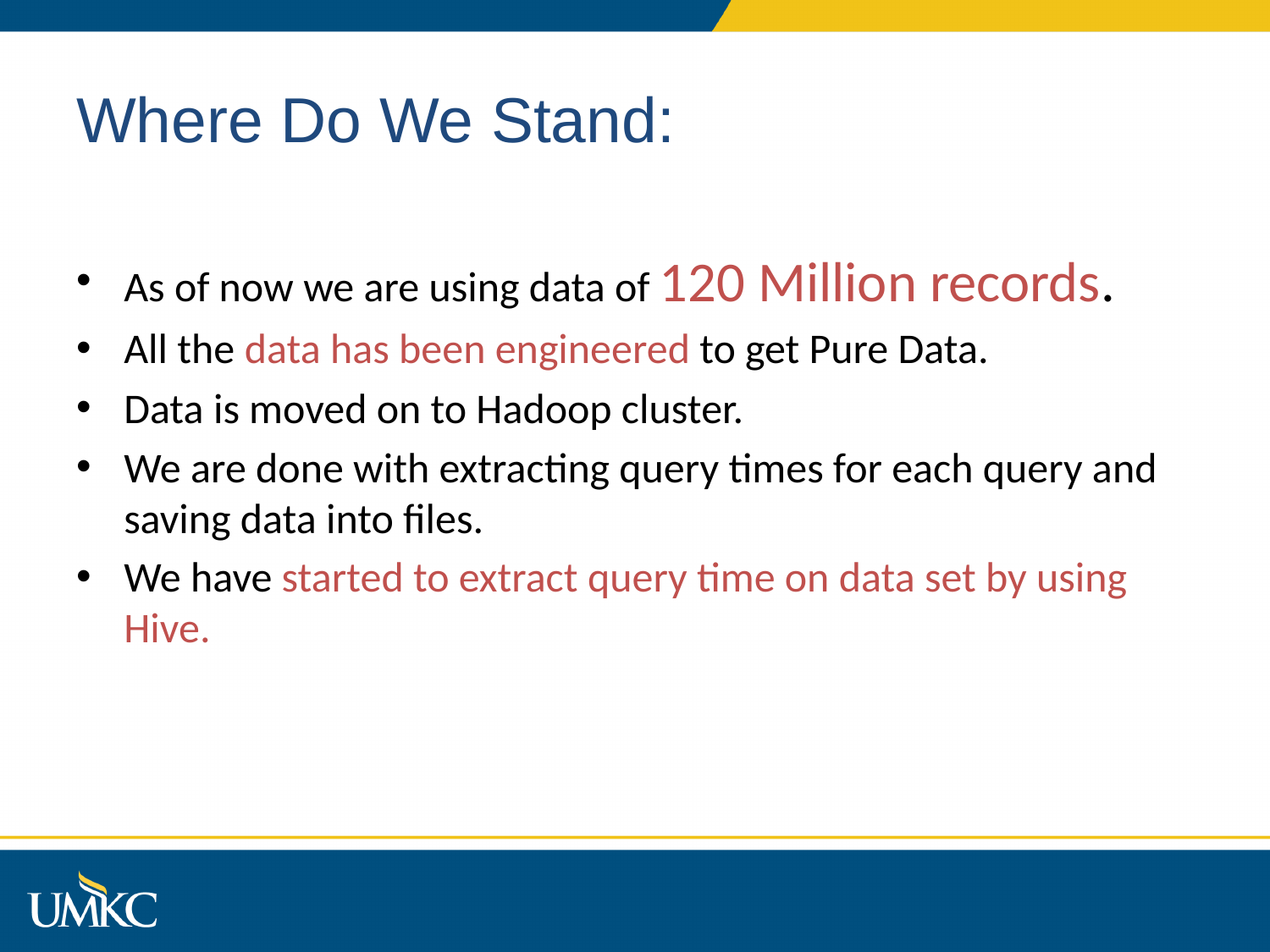

# Where Do We Stand:

As of now we are using data of 120 Million records.
All the data has been engineered to get Pure Data.
Data is moved on to Hadoop cluster.
We are done with extracting query times for each query and saving data into files.
We have started to extract query time on data set by using Hive.